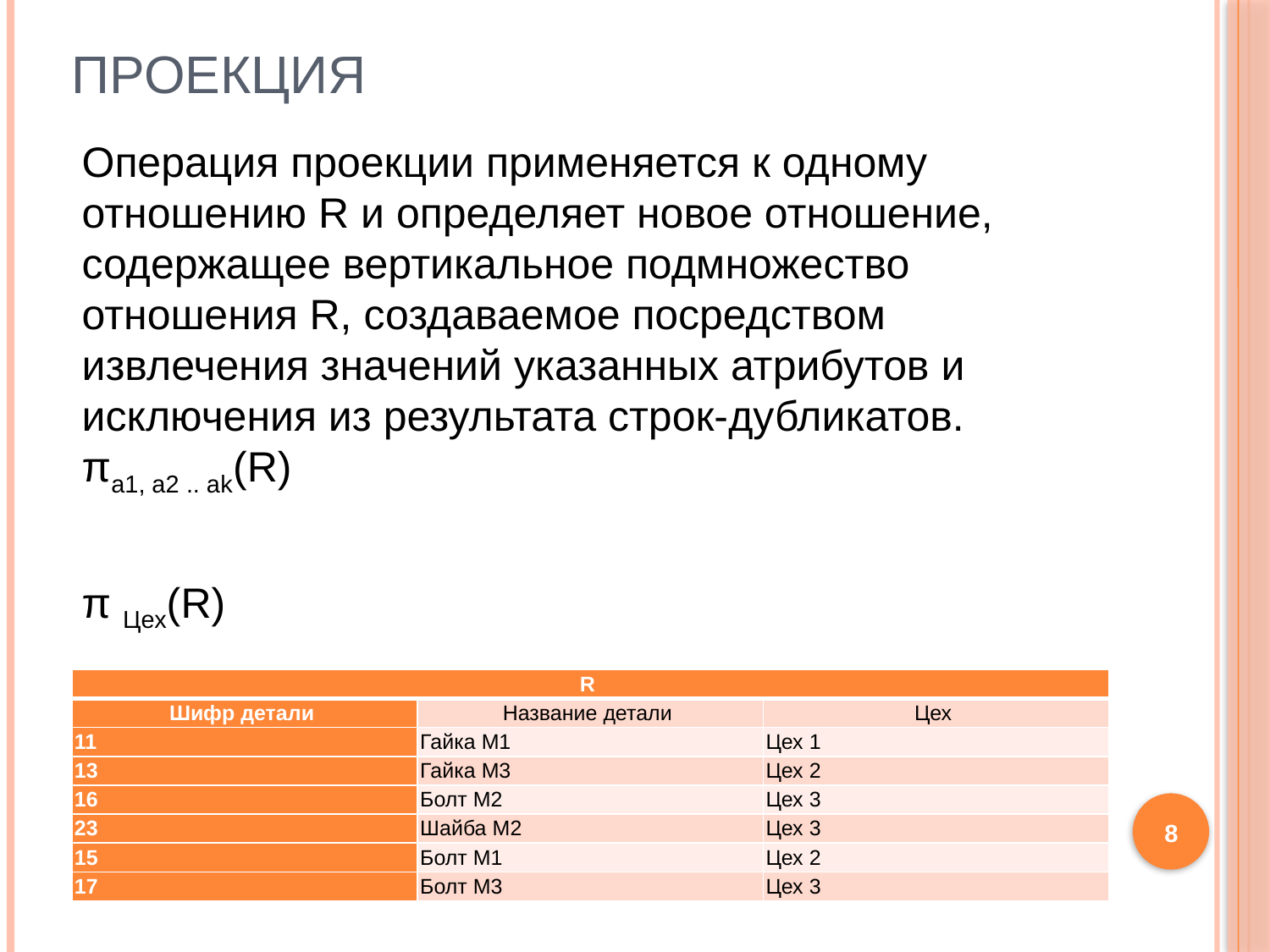

# Проекция
Операция проекции применяется к одному отношению R и определяет новое отношение, содержащее вертикальное подмножество отношения R, создаваемое посредством извлечения значений указанных атрибутов и исключения из результата строк-дубликатов.
πa1, a2 .. ak(R)

π Цех(R)
| R |  |  |
| --- | --- | --- |
| Шифр детали | Название детали | Цех |
| 11 | Гайка M1 | Цех 1 |
| 13 | Гайка М3 | Цех 2 |
| 16 | Болт М2 | Цех 3 |
| 23 | Шайба М2 | Цех 3 |
| 15 | Болт М1 | Цех 2 |
| 17 | Болт М3 | Цех 3 |
8